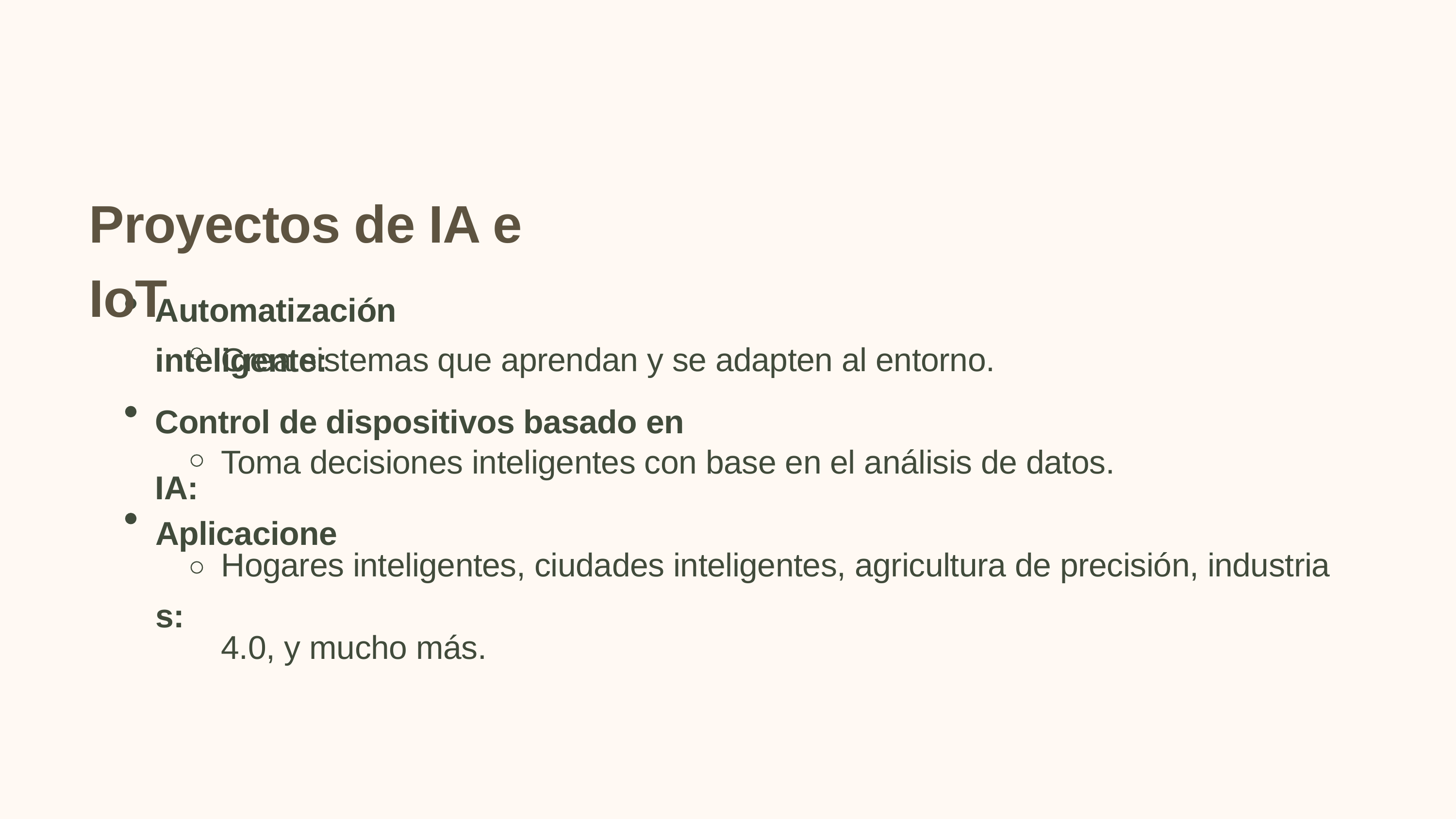

Proyectos de IA e IoT
Automatización inteligente:

Crea sistemas que aprendan y se adapten al entorno.

Control de dispositivos basado en IA:

Toma decisiones inteligentes con base en el análisis de datos.

Aplicaciones:

Hogares inteligentes, ciudades inteligentes, agricultura de precisión, industria
4.0, y mucho más.